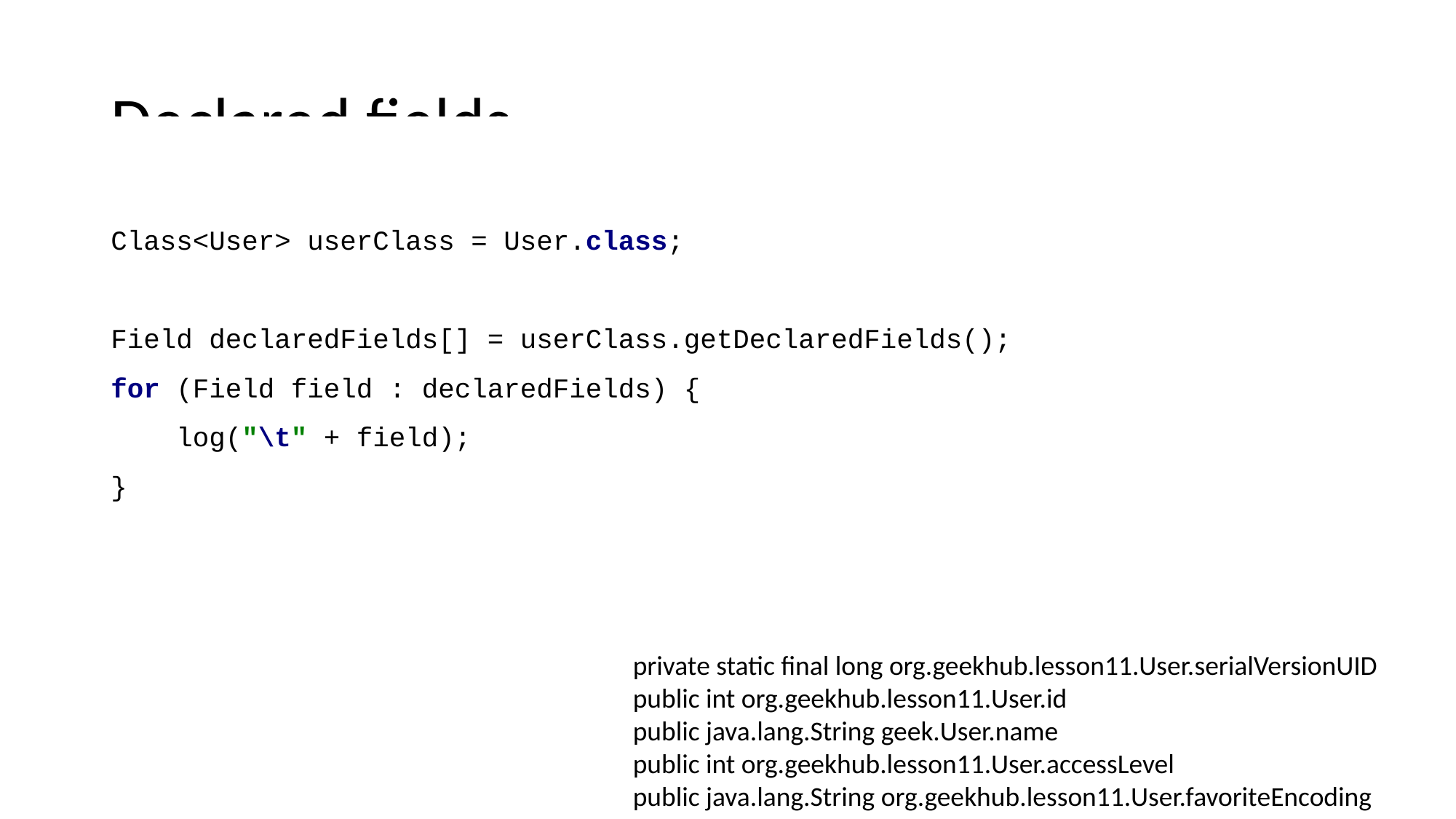

# Declared fields
Class<User> userClass = User.class;
Field declaredFields[] = userClass.getDeclaredFields();
for (Field field : declaredFields) {
    log("\t" + field);
}
private static final long org.geekhub.lesson11.User.serialVersionUID
public int org.geekhub.lesson11.User.id
public java.lang.String geek.User.name
public int org.geekhub.lesson11.User.accessLevel
public java.lang.String org.geekhub.lesson11.User.favoriteEncoding